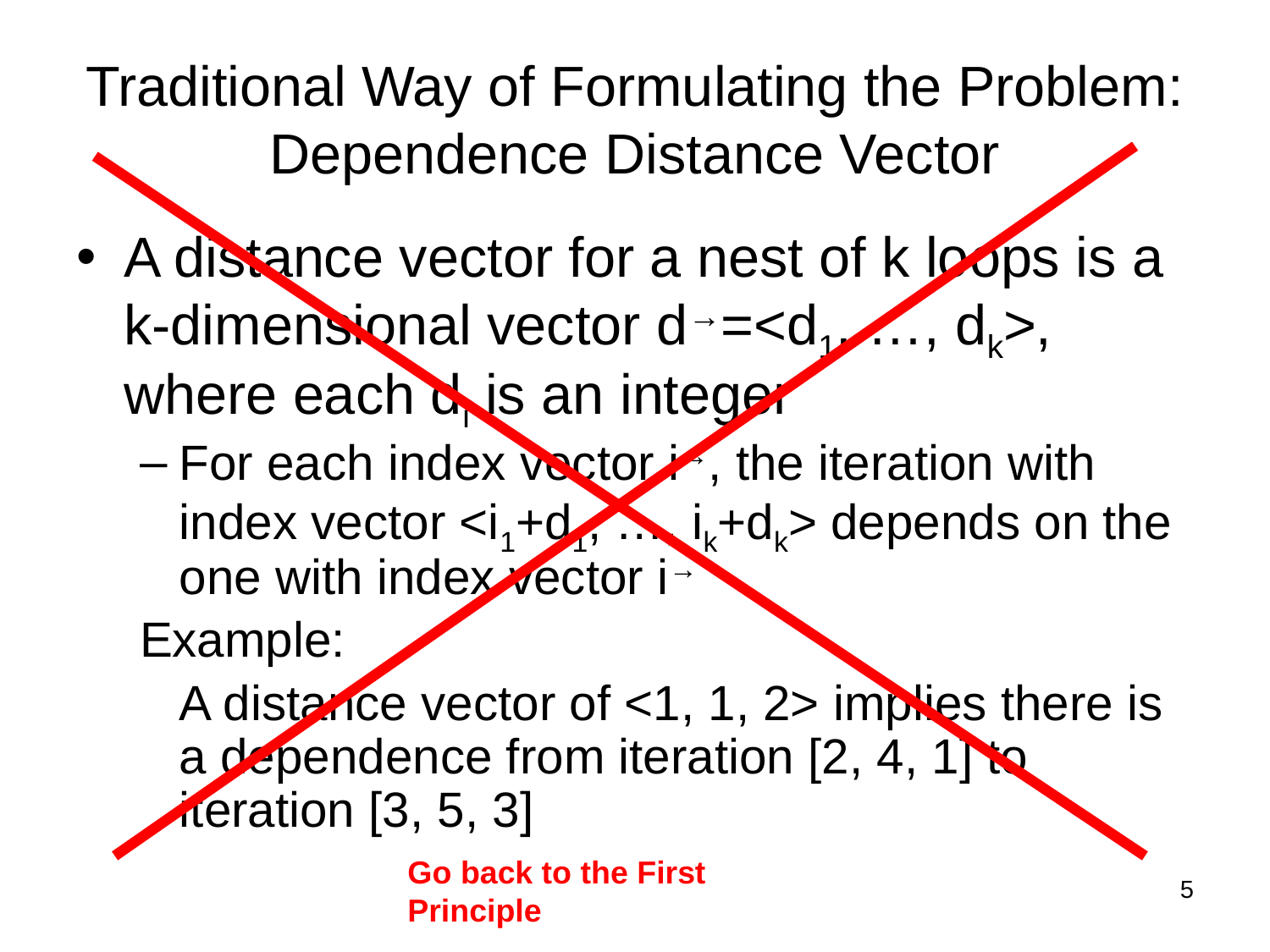

# Traditional Way of Formulating the Problem: Dependence Distance Vector
A distance vector for a nest of k loops is a k-dimensional vector d→=<d1, …, dk>, where each di is an integer
For each index vector i→, the iteration with index vector <i1+d1, …, ik+dk> depends on the one with index vector i→
Example:
	A distance vector of <1, 1, 2> implies there is a dependence from iteration [2, 4, 1] to iteration [3, 5, 3]
Go back to the First Principle
5